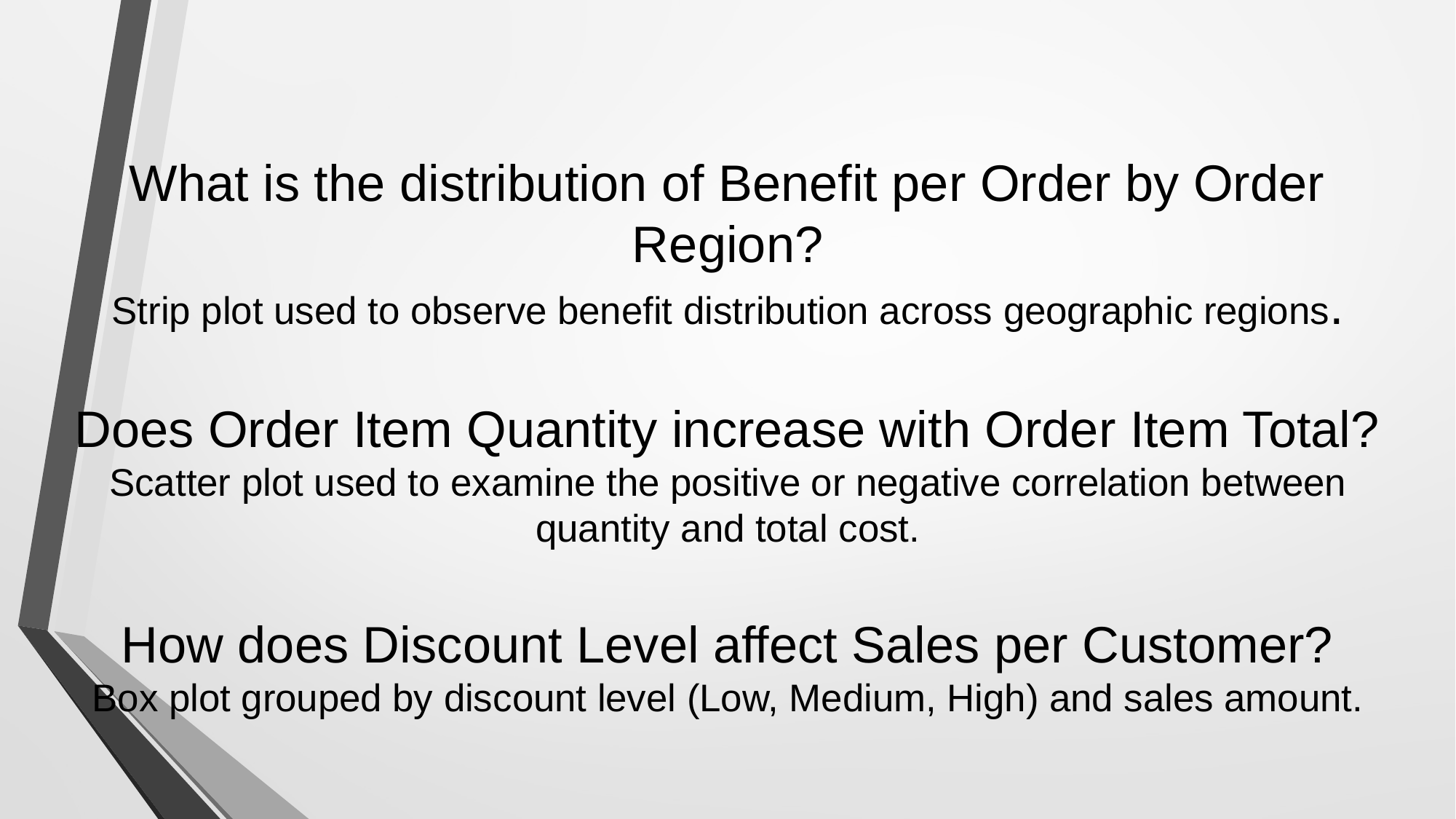

# What is the distribution of Benefit per Order by Order Region? Strip plot used to observe benefit distribution across geographic regions. Does Order Item Quantity increase with Order Item Total? Scatter plot used to examine the positive or negative correlation between quantity and total cost. How does Discount Level affect Sales per Customer? Box plot grouped by discount level (Low, Medium, High) and sales amount.